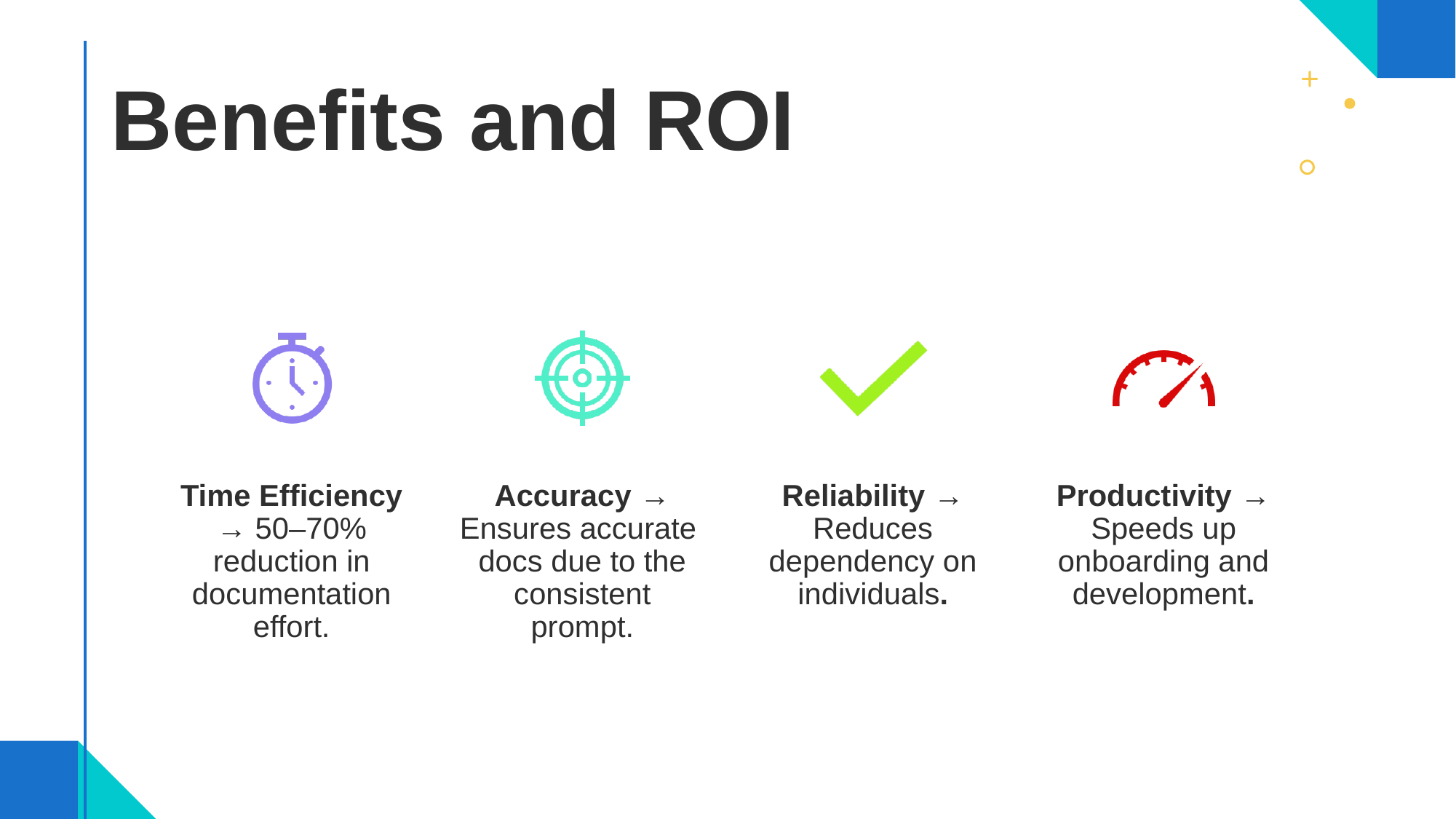

# Benefits and ROI

Time Efficiency → 50–70% reduction in documentation effort.
Accuracy → Ensures accurate  docs due to the consistent prompt.
Reliability → Reduces dependency on individuals.
Productivity → Speeds up onboarding and development.